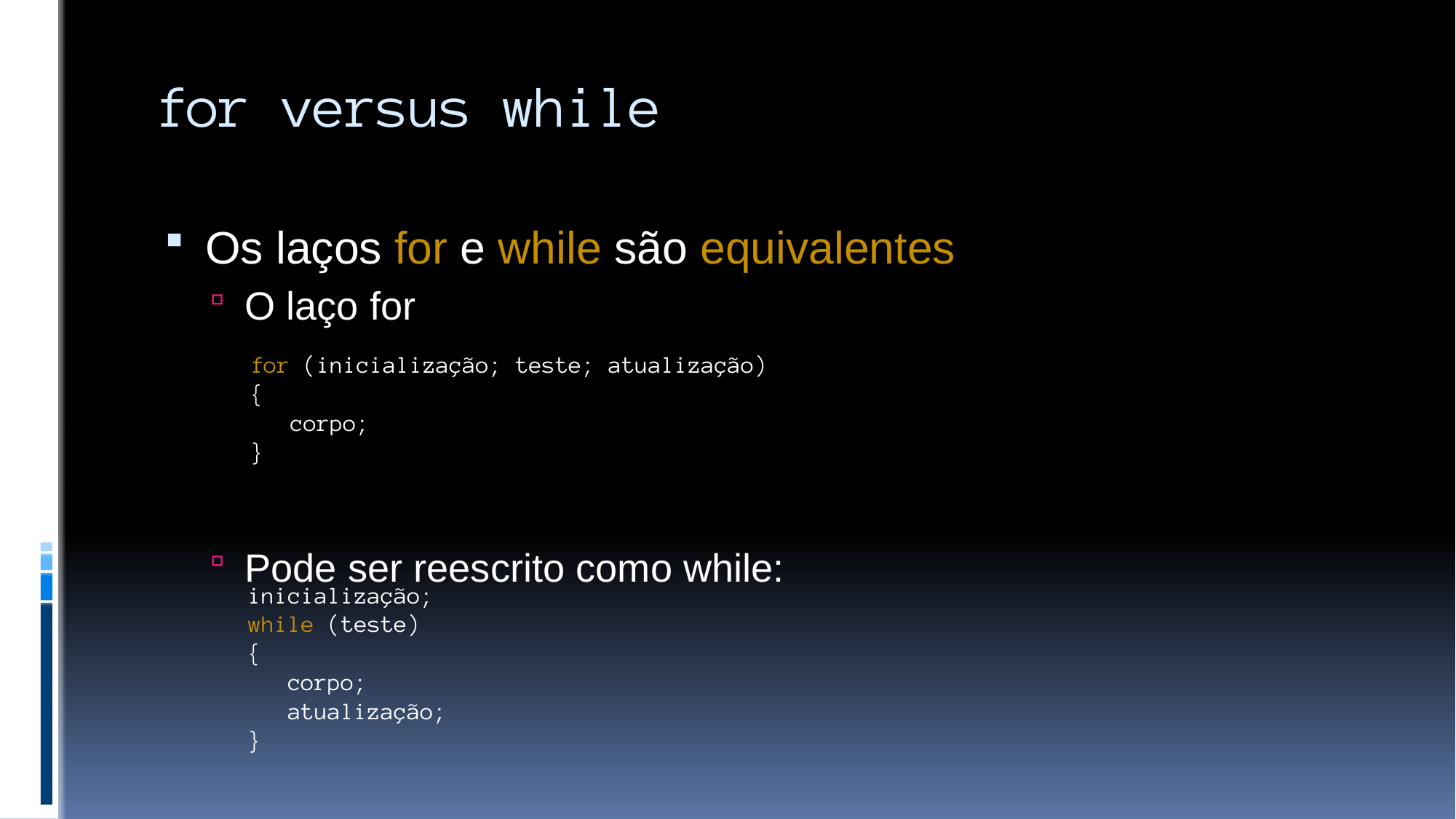

# for versus while
Os laços for e while são equivalentes
O laço for

Pode ser reescrito como while:
for (inicialização; teste; atualização)
{
   corpo;
}
inicialização;
while (teste)
{
   corpo;
   atualização;
}